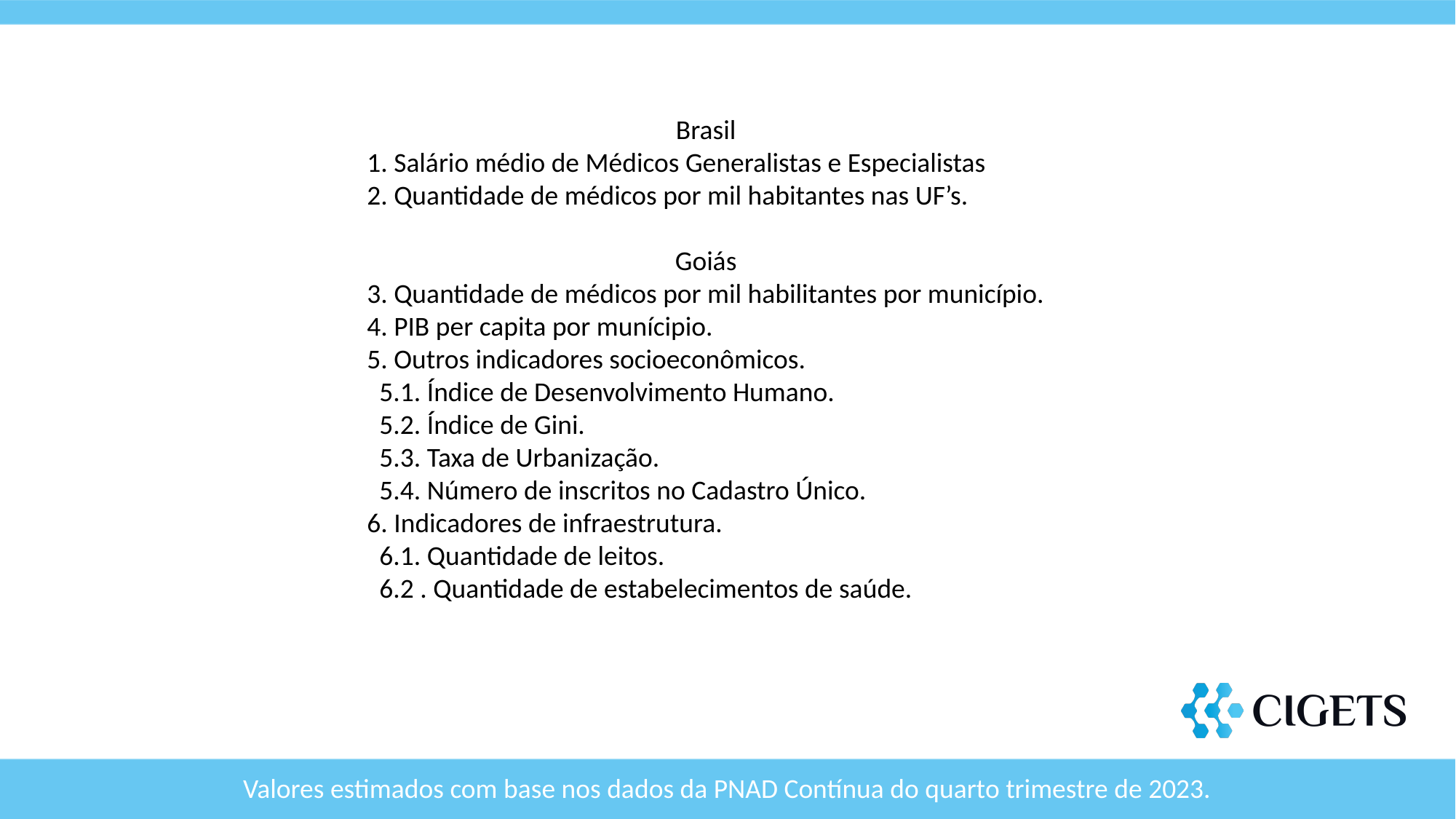

Brasil
1. Salário médio de Médicos Generalistas e Especialistas
2. Quantidade de médicos por mil habitantes nas UF’s.

Goiás
3. Quantidade de médicos por mil habilitantes por município.
4. PIB per capita por munícipio.
5. Outros indicadores socioeconômicos.
  5.1. Índice de Desenvolvimento Humano.
  5.2. Índice de Gini.
  5.3. Taxa de Urbanização.
  5.4. Número de inscritos no Cadastro Único.
6. Indicadores de infraestrutura.
  6.1. Quantidade de leitos.
  6.2 . Quantidade de estabelecimentos de saúde.
Valores estimados com base nos dados da PNAD Contínua do quarto trimestre de 2023.